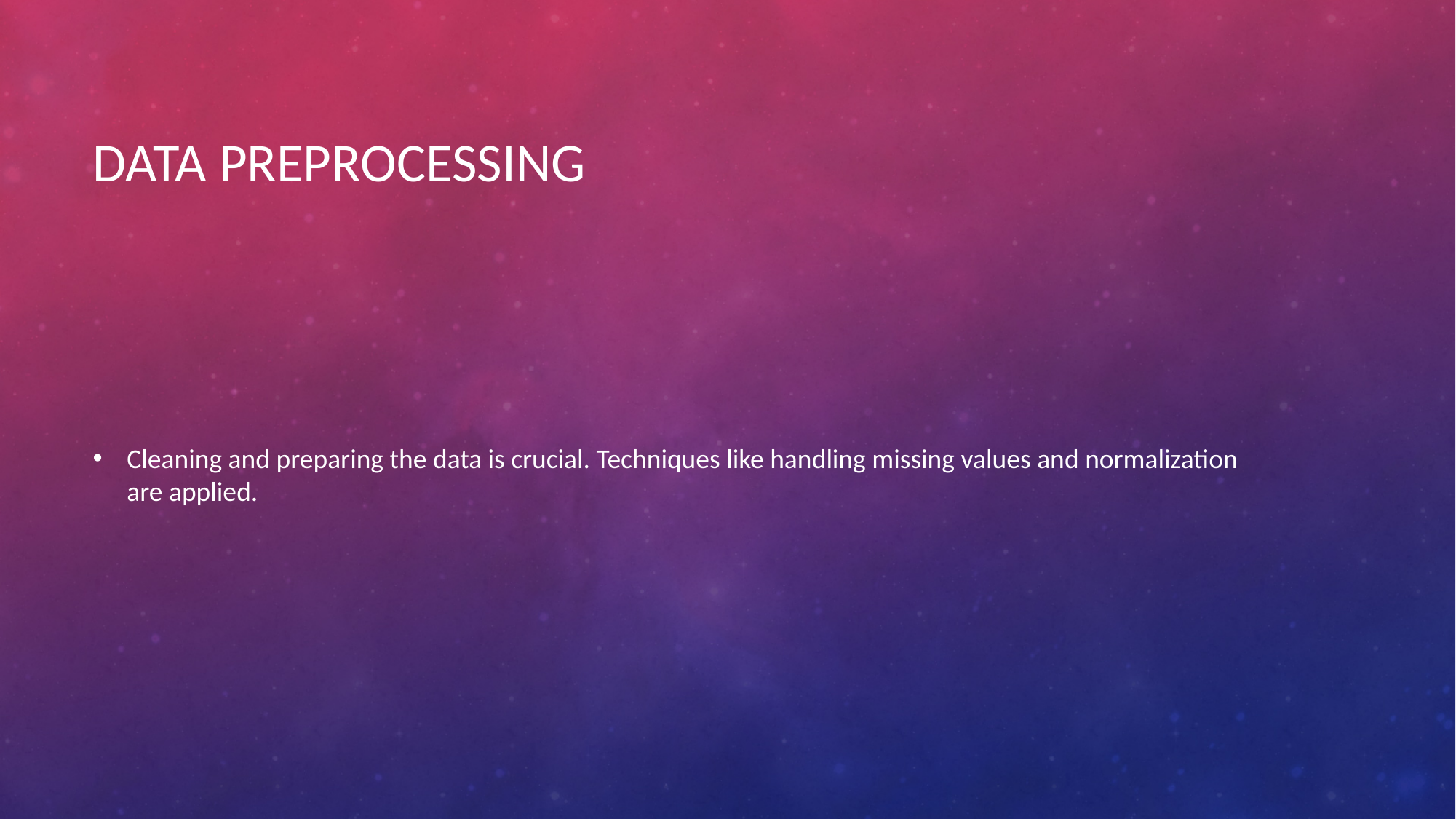

# Data Preprocessing
Cleaning and preparing the data is crucial. Techniques like handling missing values and normalization are applied.